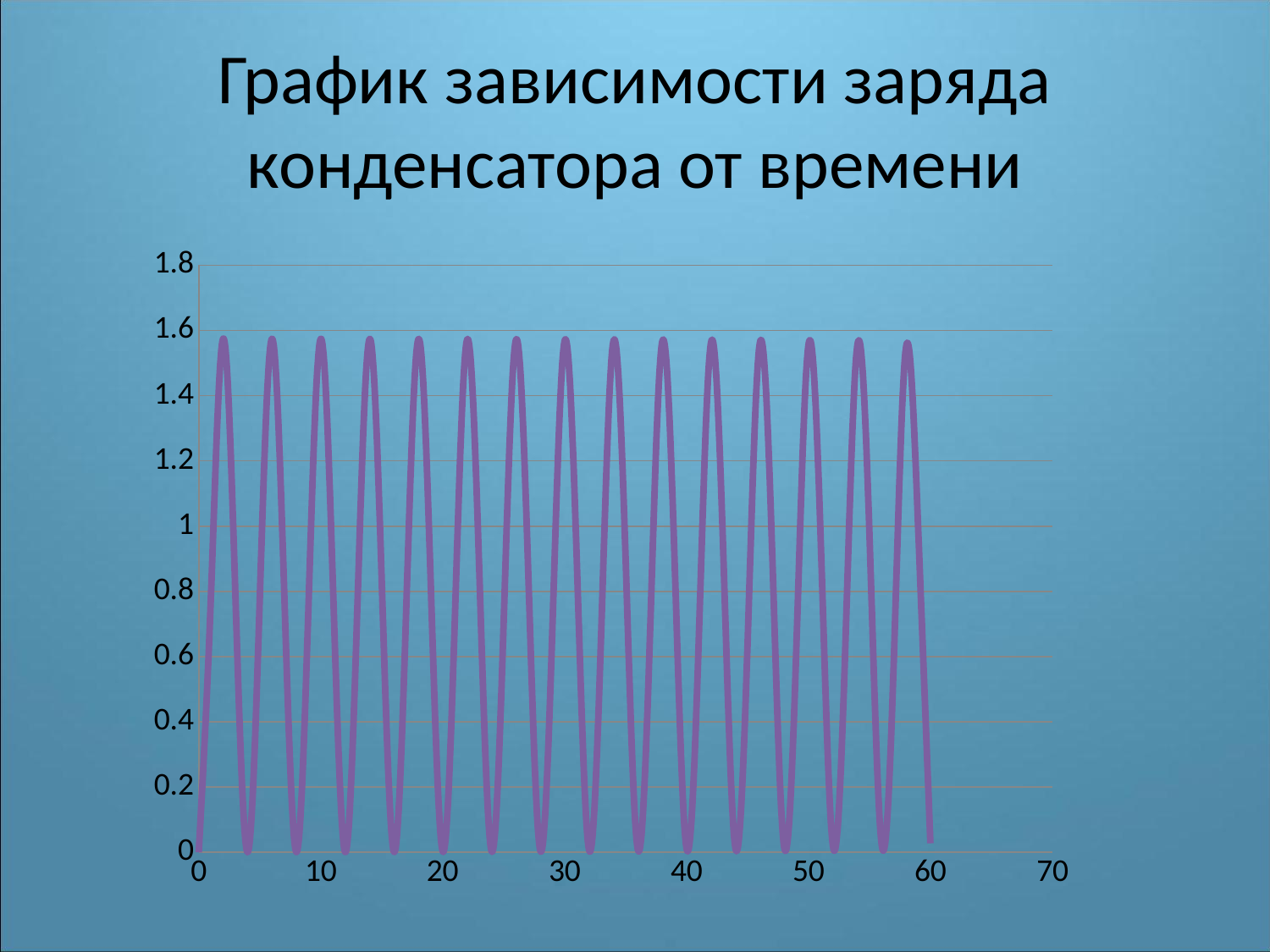

# График зависимости заряда конденсатора от времени

### Chart

| Category |  |
|---|---|